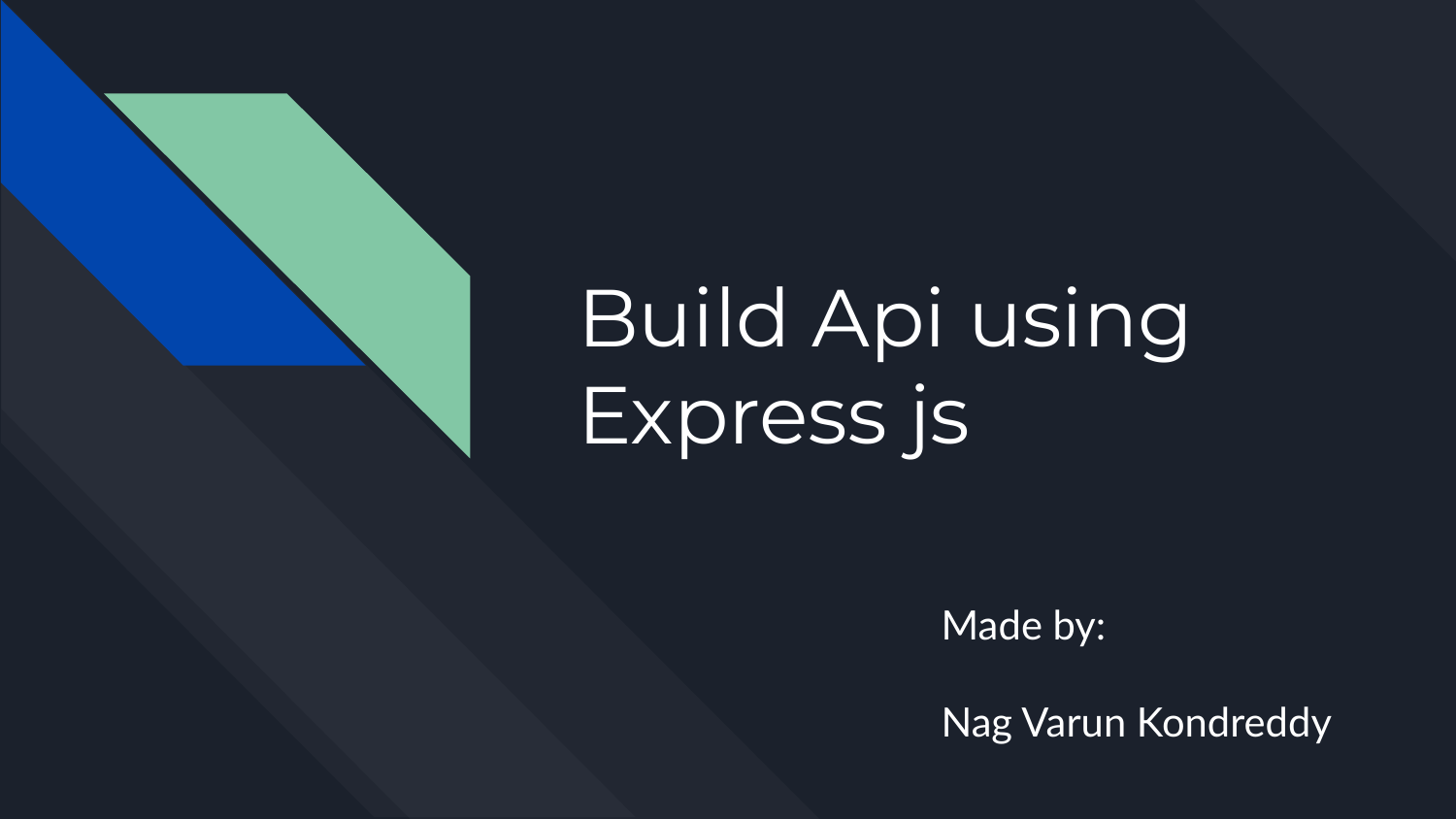

# Build Api using Express js
Made by:

Nag Varun Kondreddy